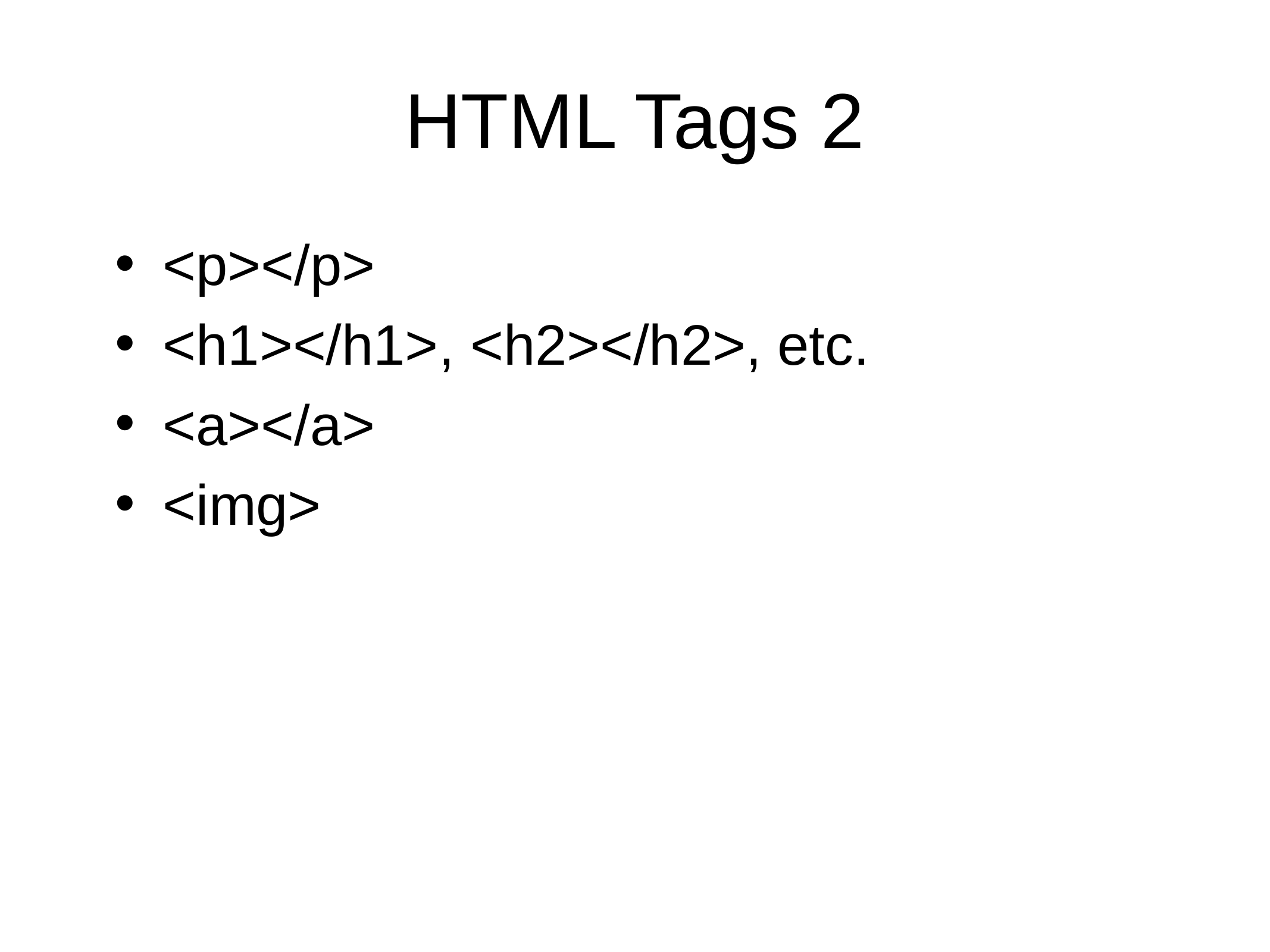

# HTML Tags 2
<p></p>
<h1></h1>, <h2></h2>, etc.
<a></a>
<img>